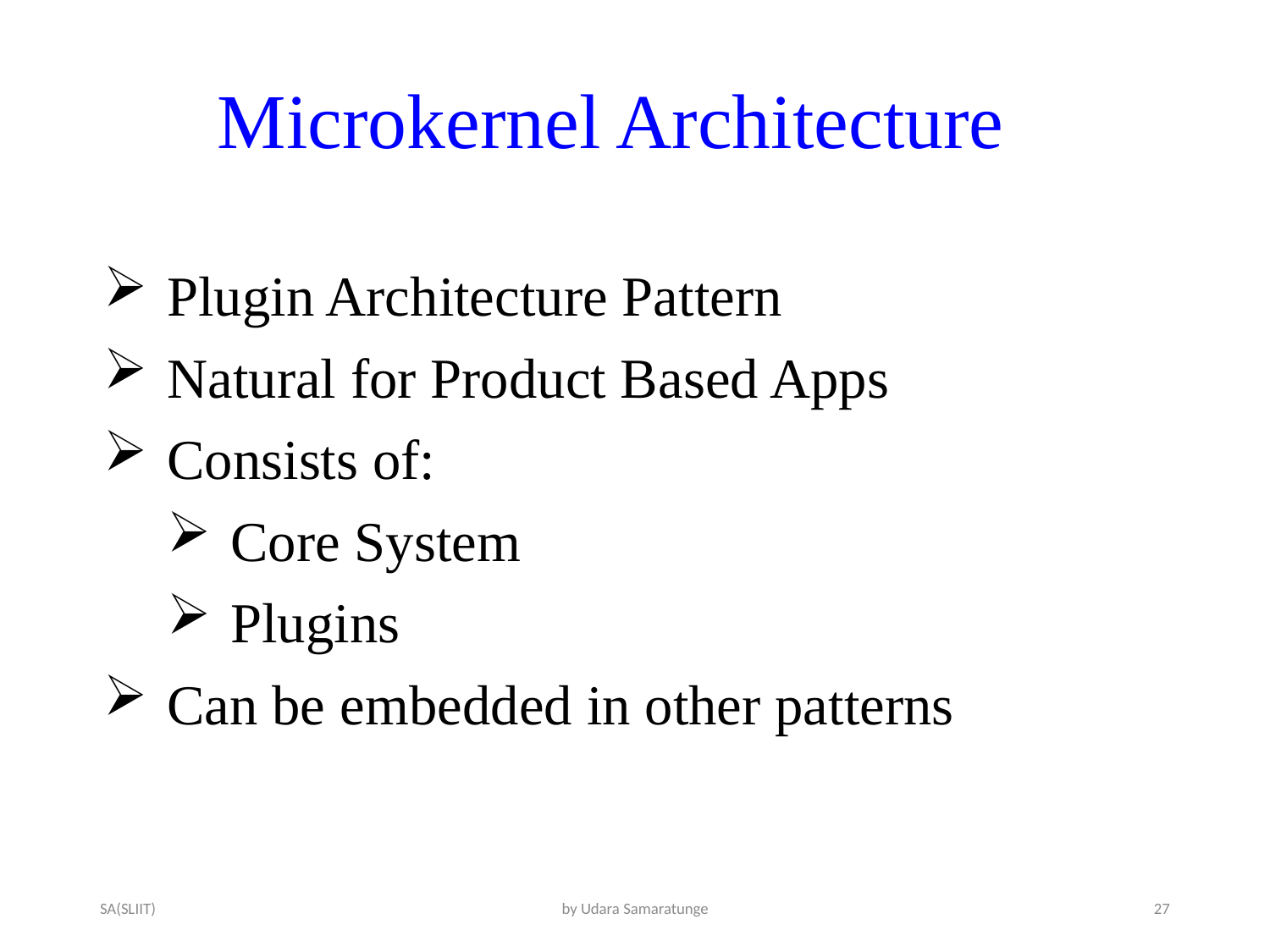

# Microkernel Architecture
Plugin Architecture Pattern
Natural for Product Based Apps
Consists of:
Core System
Plugins
Can be embedded in other patterns

SA(SLIIT)
by Udara Samaratunge
27